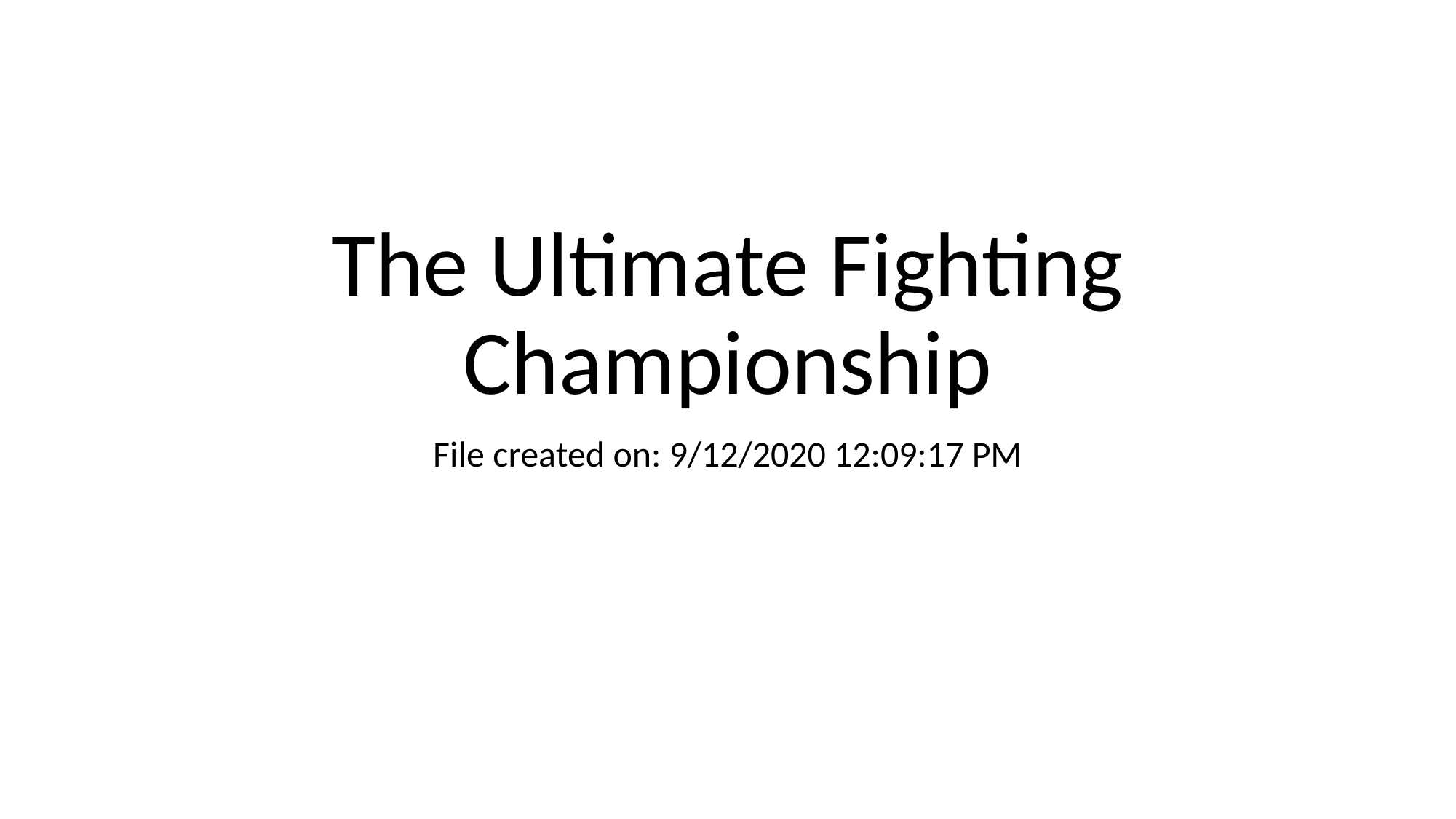

# The Ultimate Fighting Championship
File created on: 9/12/2020 12:09:17 PM